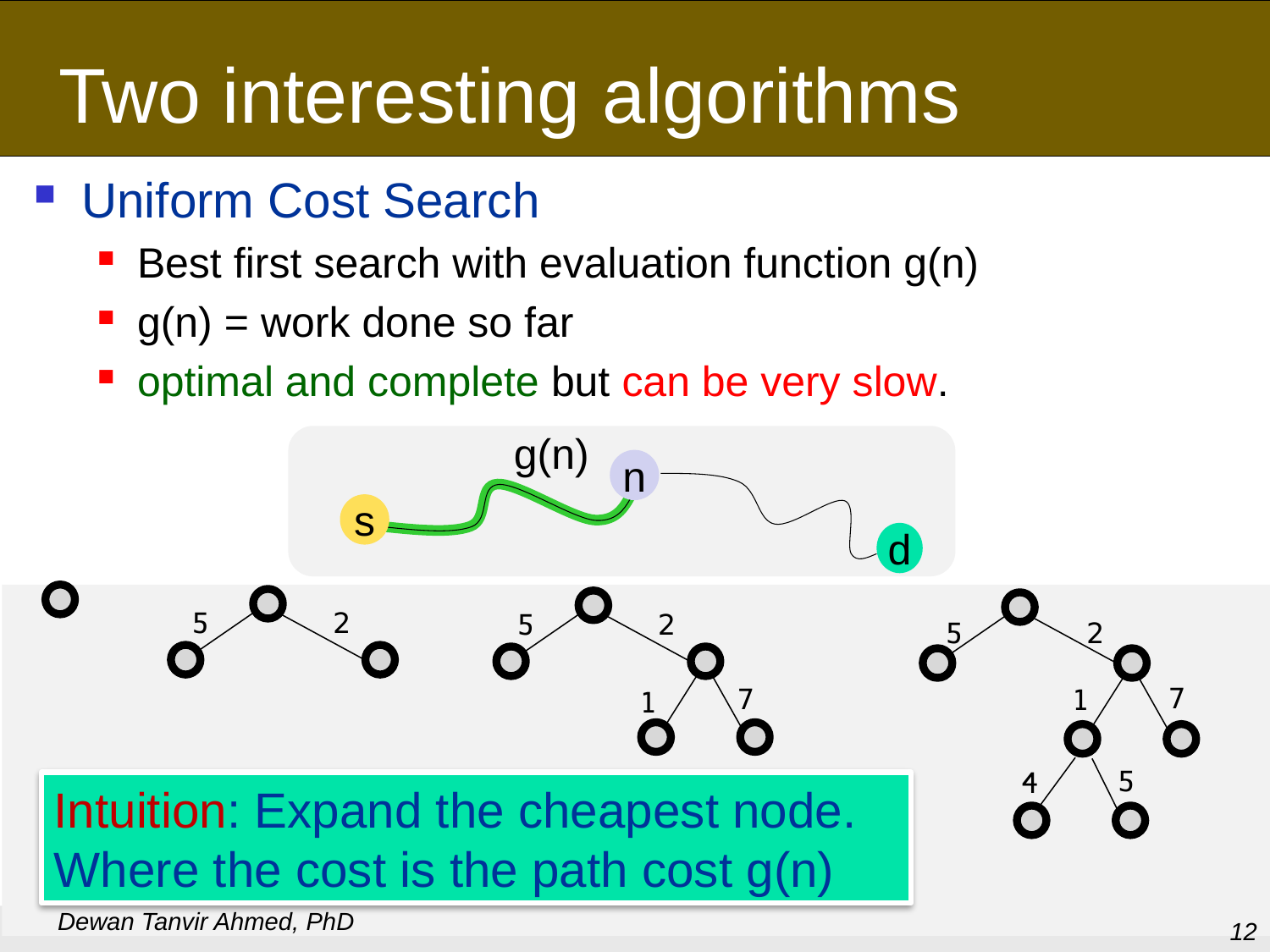

Two interesting algorithms
Uniform Cost Search
Best first search with evaluation function g(n)
g(n) = work done so far
optimal and complete but can be very slow.
g(n)
n

s
d

5
2
5
2
5
2

7

7

1

1

5

4
Intuition: Expand the cheapest node. Where the cost is the path cost g(n)
Dewan Tanvir Ahmed, PhD
12